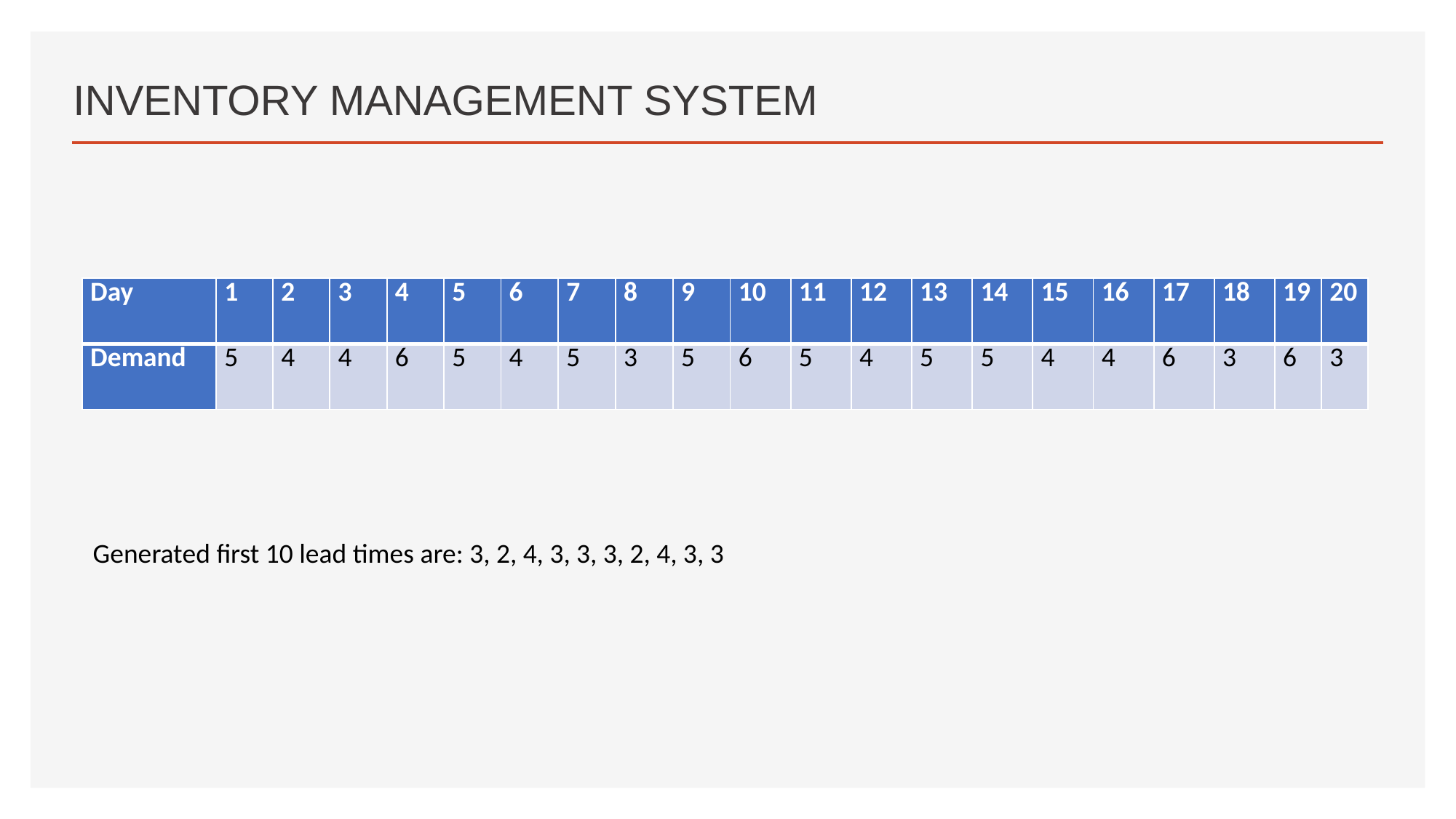

# INVENTORY MANAGEMENT SYSTEM
| Day | 1 | 2 | 3 | 4 | 5 | 6 | 7 | 8 | 9 | 10 | 11 | 12 | 13 | 14 | 15 | 16 | 17 | 18 | 19 | 20 |
| --- | --- | --- | --- | --- | --- | --- | --- | --- | --- | --- | --- | --- | --- | --- | --- | --- | --- | --- | --- | --- |
| Demand | 5 | 4 | 4 | 6 | 5 | 4 | 5 | 3 | 5 | 6 | 5 | 4 | 5 | 5 | 4 | 4 | 6 | 3 | 6 | 3 |
Generated first 10 lead times are: 3, 2, 4, 3, 3, 3, 2, 4, 3, 3